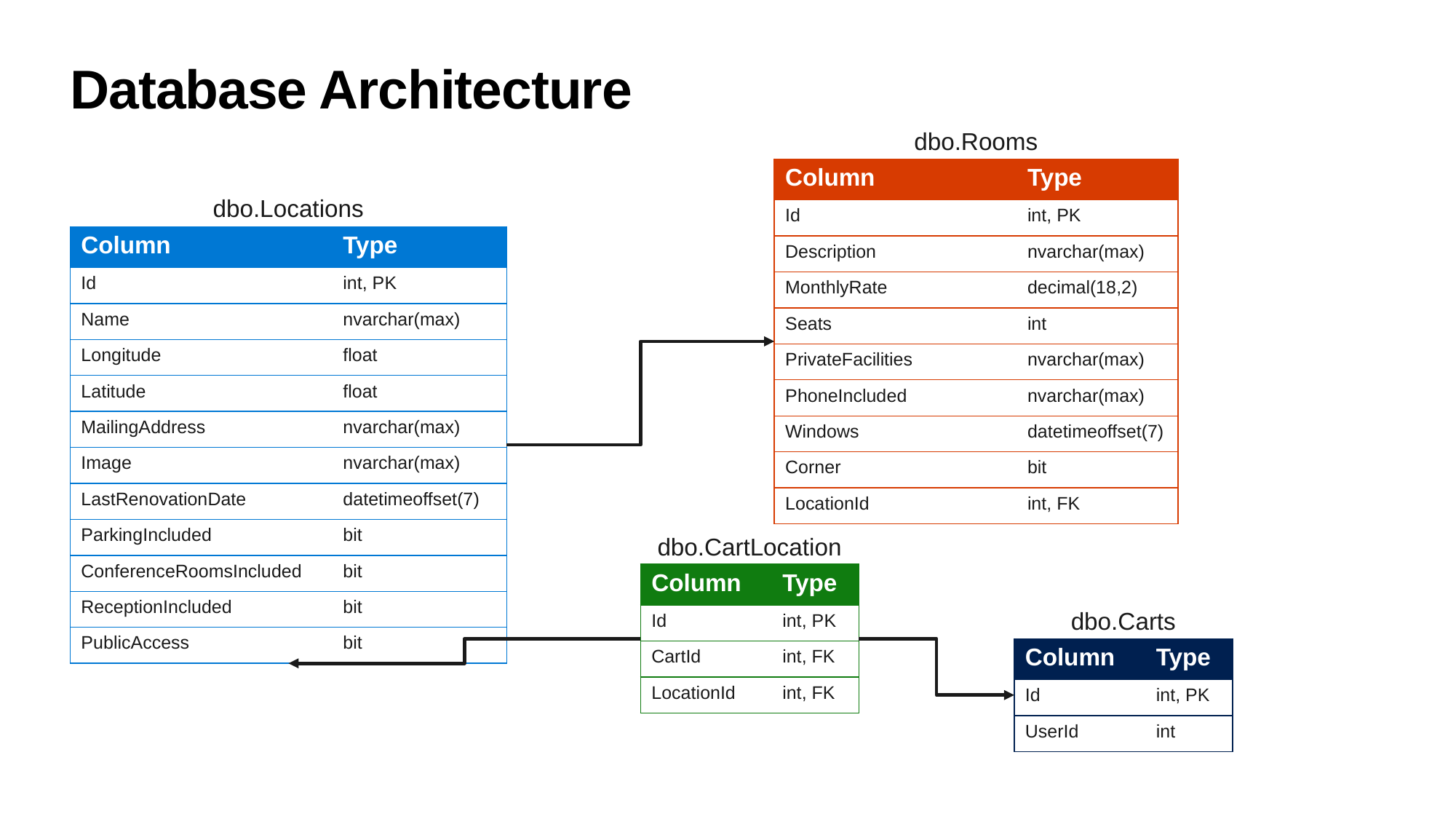

# Database Architecture
dbo.Rooms
| Column | Type |
| --- | --- |
| Id | int, PK |
| Description | nvarchar(max) |
| MonthlyRate | decimal(18,2) |
| Seats | int |
| PrivateFacilities | nvarchar(max) |
| PhoneIncluded | nvarchar(max) |
| Windows | datetimeoffset(7) |
| Corner | bit |
| LocationId | int, FK |
dbo.Locations
| Column | Type |
| --- | --- |
| Id | int, PK |
| Name | nvarchar(max) |
| Longitude | float |
| Latitude | float |
| MailingAddress | nvarchar(max) |
| Image | nvarchar(max) |
| LastRenovationDate | datetimeoffset(7) |
| ParkingIncluded | bit |
| ConferenceRoomsIncluded | bit |
| ReceptionIncluded | bit |
| PublicAccess | bit |
dbo.CartLocation
| Column | Type |
| --- | --- |
| Id | int, PK |
| CartId | int, FK |
| LocationId | int, FK |
dbo.Carts
| Column | Type |
| --- | --- |
| Id | int, PK |
| UserId | int |